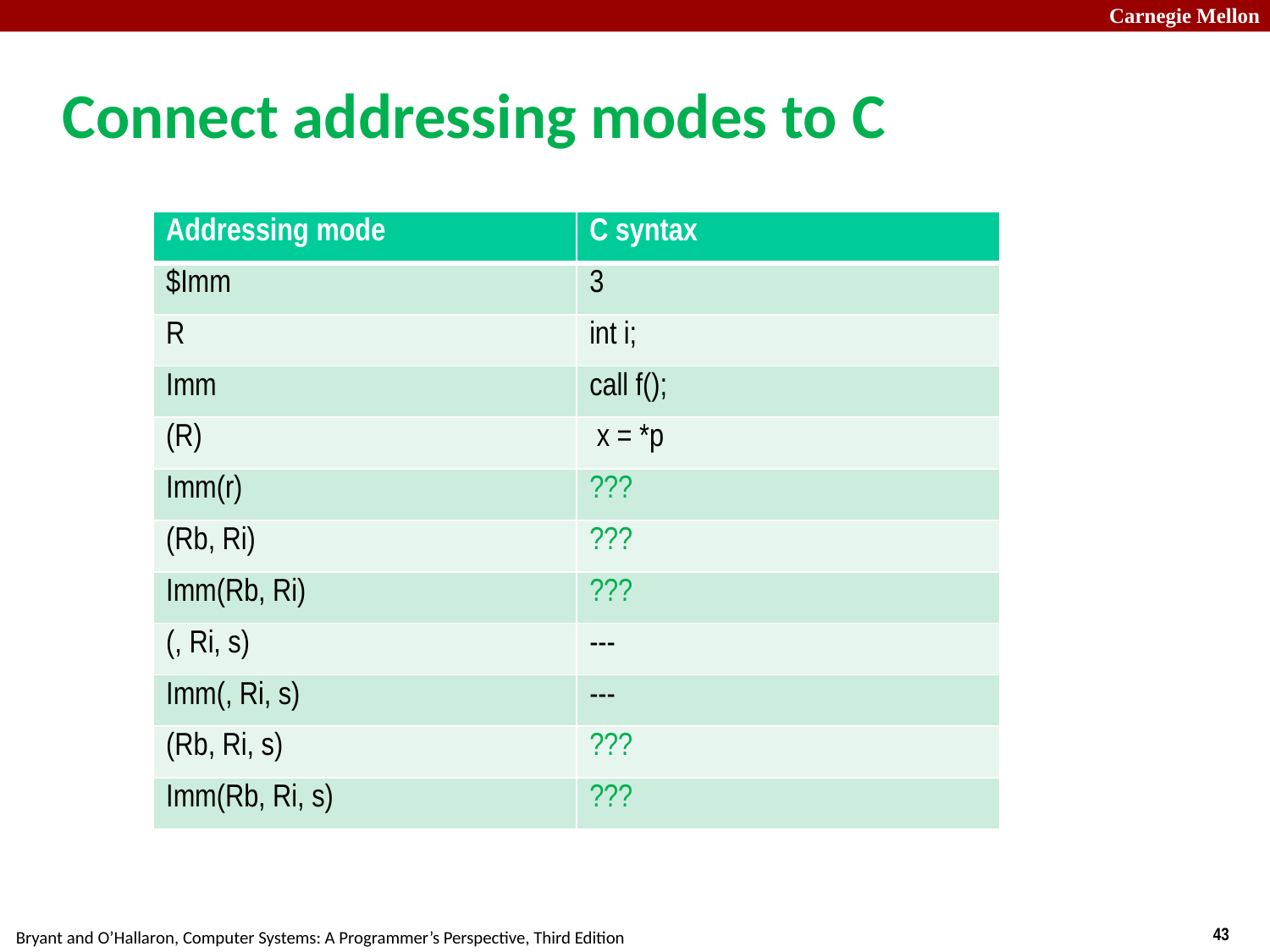

# Connect addressing modes to C

| Addressing mode | C syntax |
| --- | --- |
| $Imm | 3 |
| R | int i; |
| Imm | call f(); |
| (R) | x = \*p |
| Imm(r) | ??? |
| (Rb, Ri) | ??? |
| Imm(Rb, Ri) | ??? |
| (, Ri, s) | --- |
| Imm(, Ri, s) | --- |
| (Rb, Ri, s) | ??? |
| Imm(Rb, Ri, s) | ??? |